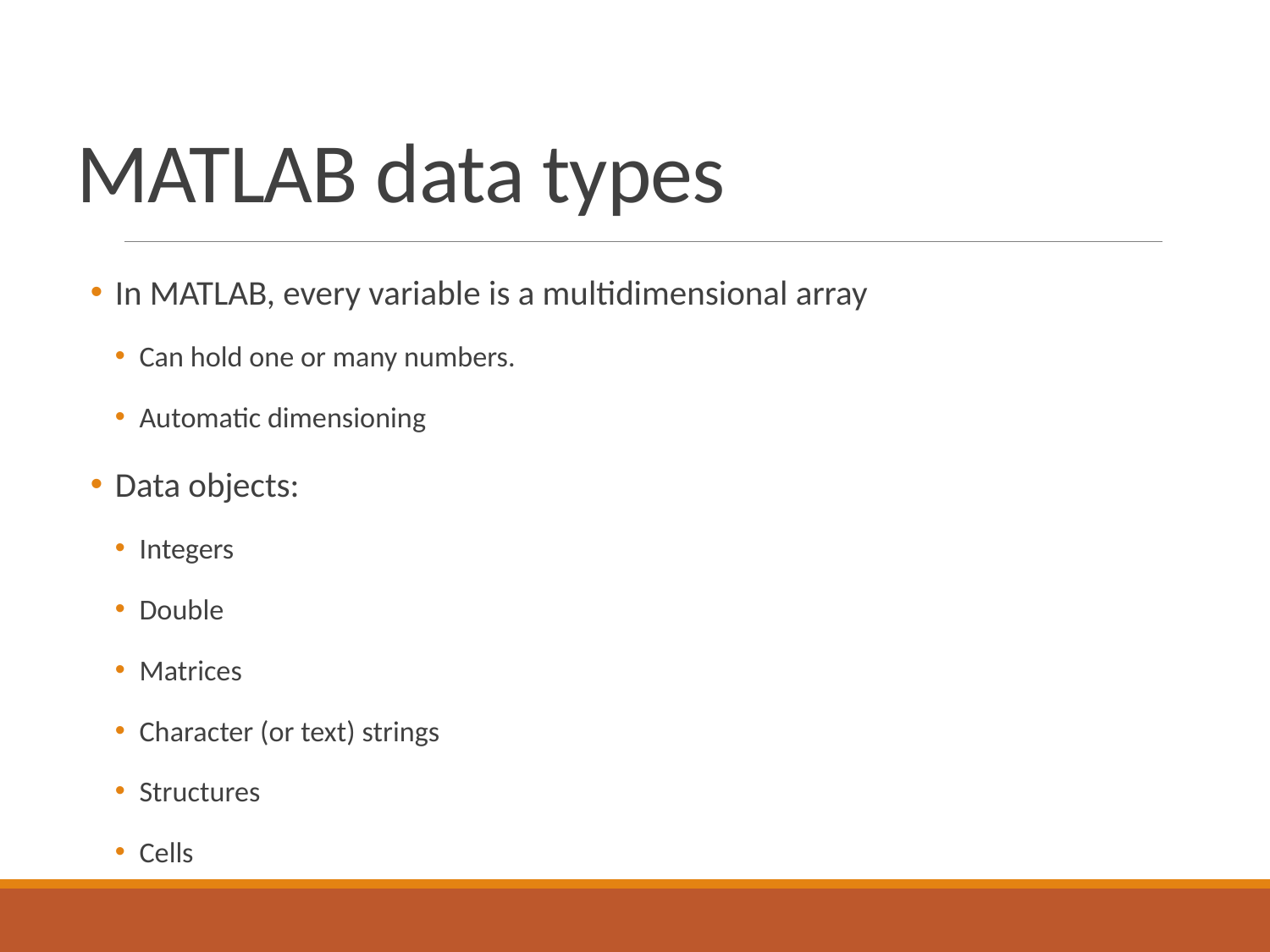

# MATLAB data types
In MATLAB, every variable is a multidimensional array
Can hold one or many numbers.
Automatic dimensioning
Data objects:
Integers
Double
Matrices
Character (or text) strings
Structures
Cells